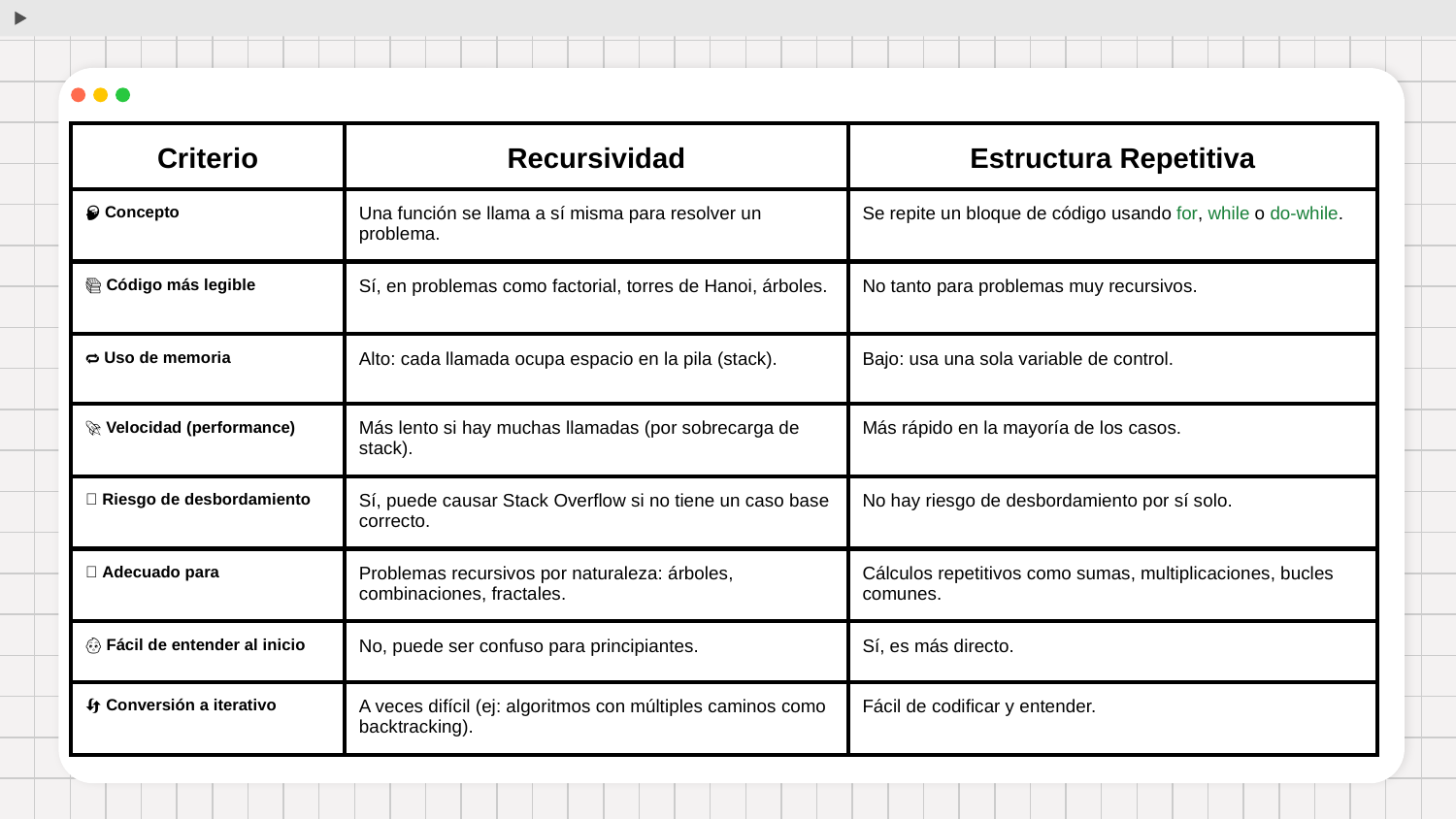

| Criterio | Recursividad | Estructura Repetitiva |
| --- | --- | --- |
| 🧠 Concepto | Una función se llama a sí misma para resolver un problema. | Se repite un bloque de código usando for, while o do-while. |
| 📚 Código más legible | Sí, en problemas como factorial, torres de Hanoi, árboles. | No tanto para problemas muy recursivos. |
| 🔁 Uso de memoria | Alto: cada llamada ocupa espacio en la pila (stack). | Bajo: usa una sola variable de control. |
| 🚀 Velocidad (performance) | Más lento si hay muchas llamadas (por sobrecarga de stack). | Más rápido en la mayoría de los casos. |
| 🧪 Riesgo de desbordamiento | Sí, puede causar Stack Overflow si no tiene un caso base correcto. | No hay riesgo de desbordamiento por sí solo. |
| 🧩 Adecuado para | Problemas recursivos por naturaleza: árboles, combinaciones, fractales. | Cálculos repetitivos como sumas, multiplicaciones, bucles comunes. |
| 👶 Fácil de entender al inicio | No, puede ser confuso para principiantes. | Sí, es más directo. |
| 🔄 Conversión a iterativo | A veces difícil (ej: algoritmos con múltiples caminos como backtracking). | Fácil de codificar y entender. |